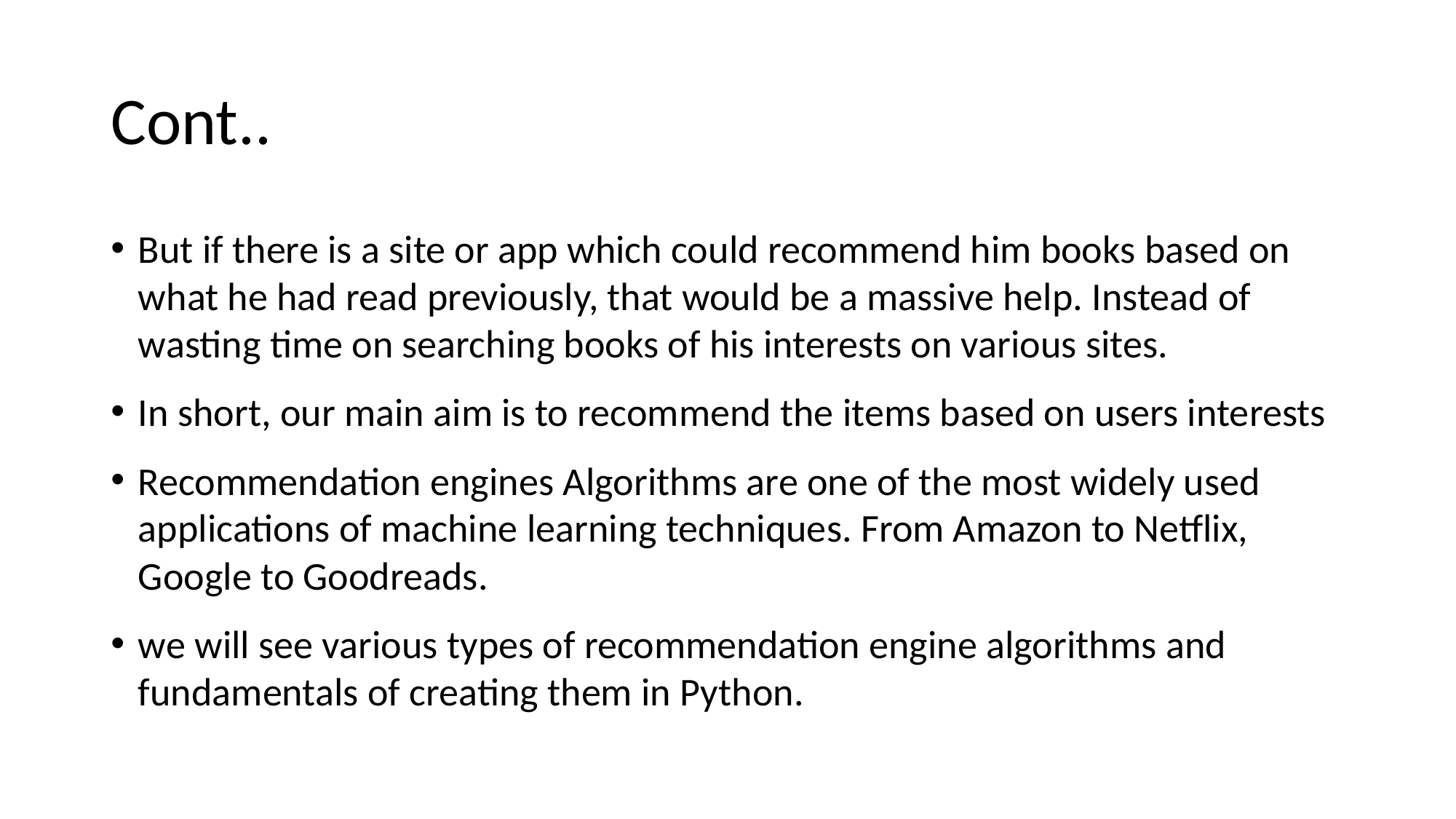

# Cont..
But if there is a site or app which could recommend him books based on what he had read previously, that would be a massive help. Instead of wasting time on searching books of his interests on various sites.
In short, our main aim is to recommend the items based on users interests
Recommendation engines Algorithms are one of the most widely used applications of machine learning techniques. From Amazon to Netflix, Google to Goodreads.
we will see various types of recommendation engine algorithms and fundamentals of creating them in Python.